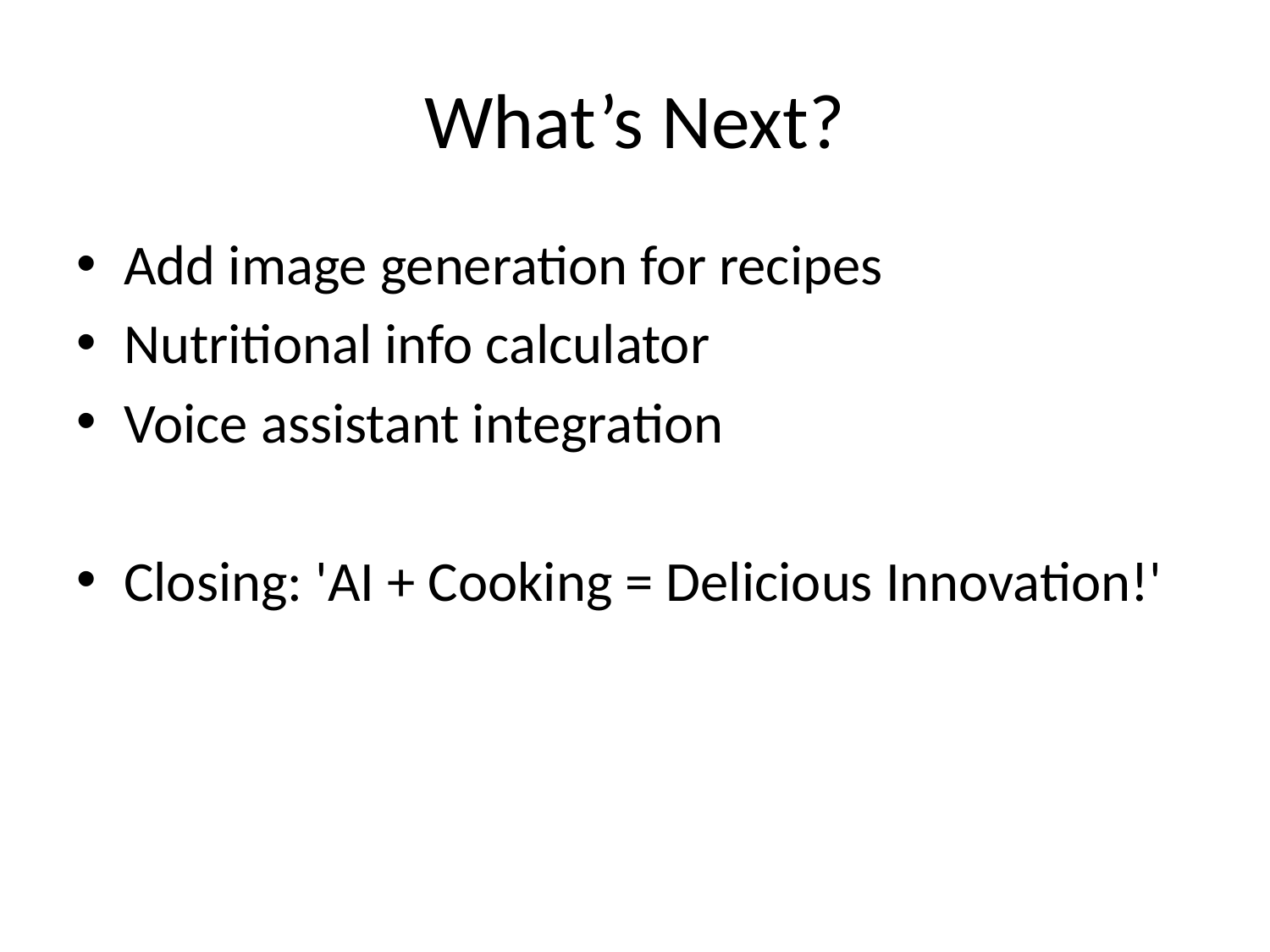

# What’s Next?
Add image generation for recipes
Nutritional info calculator
Voice assistant integration

Closing: 'AI + Cooking = Delicious Innovation!'